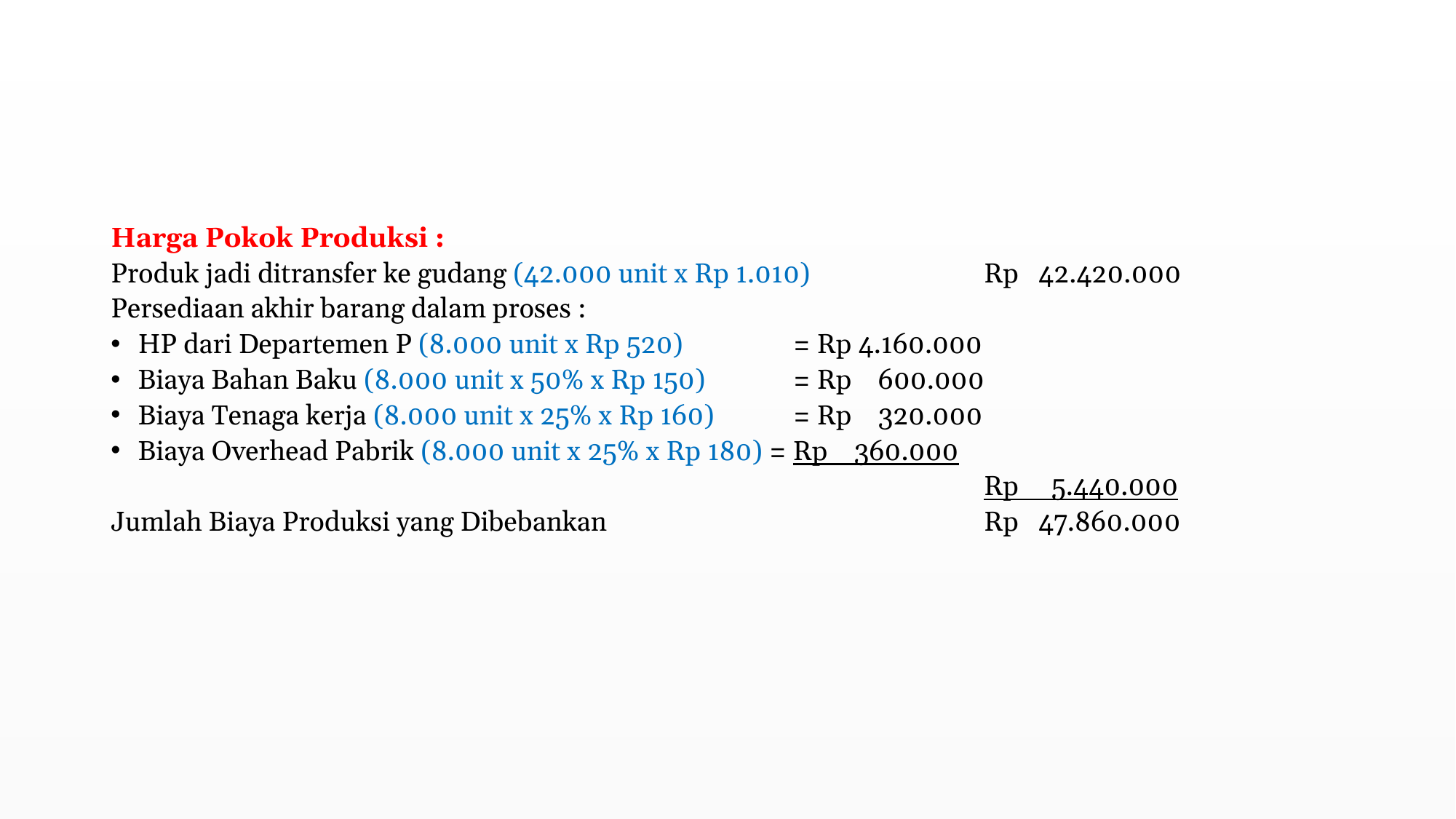

#
Harga Pokok Produksi :
Produk jadi ditransfer ke gudang (42.000 unit x Rp 1.010)		Rp   42.420.000
Persediaan akhir barang dalam proses :
HP dari Departemen P (8.000 unit x Rp 520) 	= Rp 4.160.000
Biaya Bahan Baku (8.000 unit x 50% x Rp 150)	= Rp    600.000
Biaya Tenaga kerja (8.000 unit x 25% x Rp 160) 	= Rp    320.000
Biaya Overhead Pabrik (8.000 unit x 25% x Rp 180) = Rp    360.000
								Rp     5.440.000
Jumlah Biaya Produksi yang Dibebankan				Rp   47.860.000